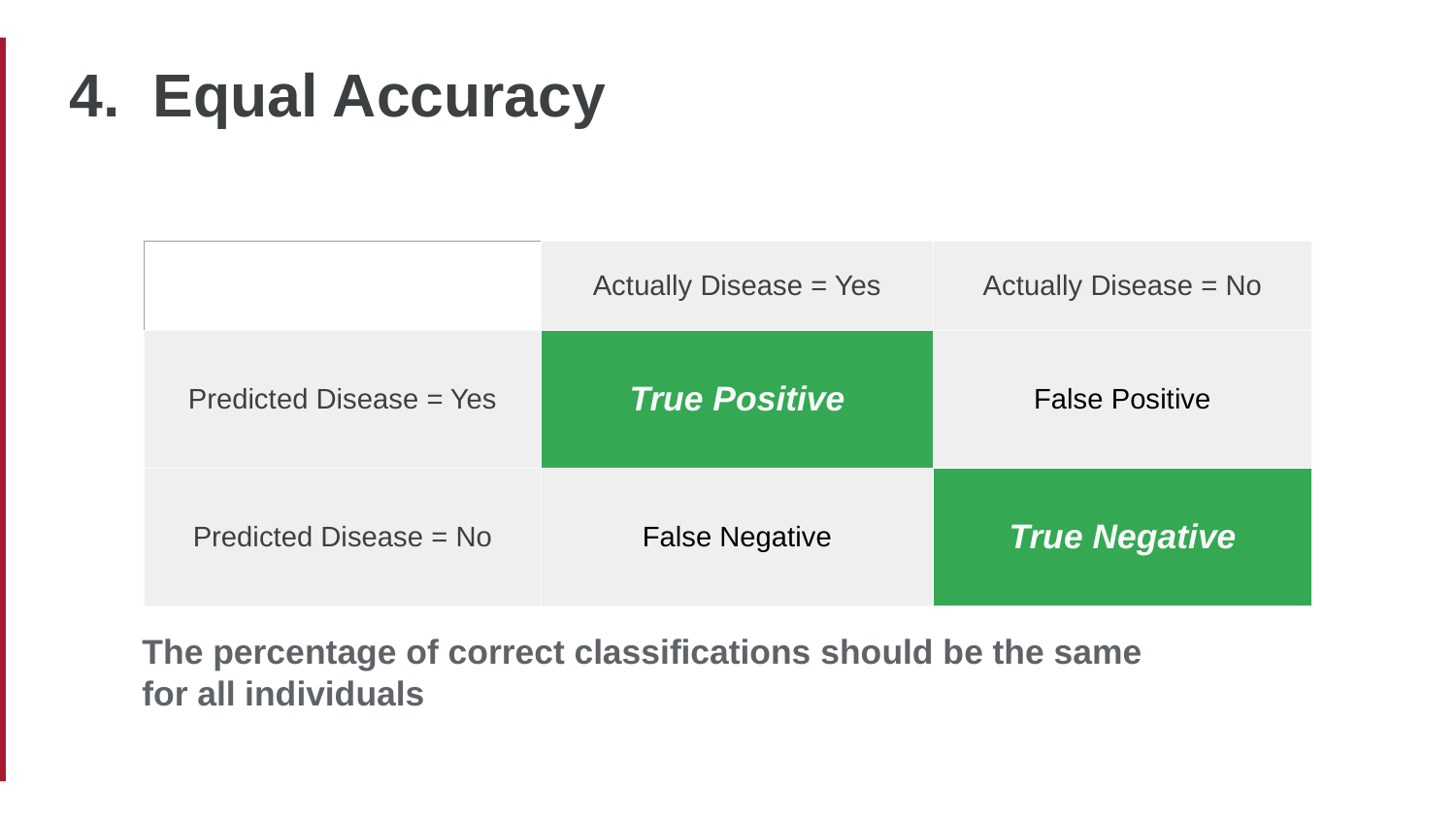

4.  Equal Accuracy
|  | Actually Disease = Yes | Actually Disease = No |
| --- | --- | --- |
| Predicted Disease = Yes | True Positive | False Positive |
| Predicted Disease = No | False Negative | True Negative |
The percentage of correct classifications should be the same for all individuals